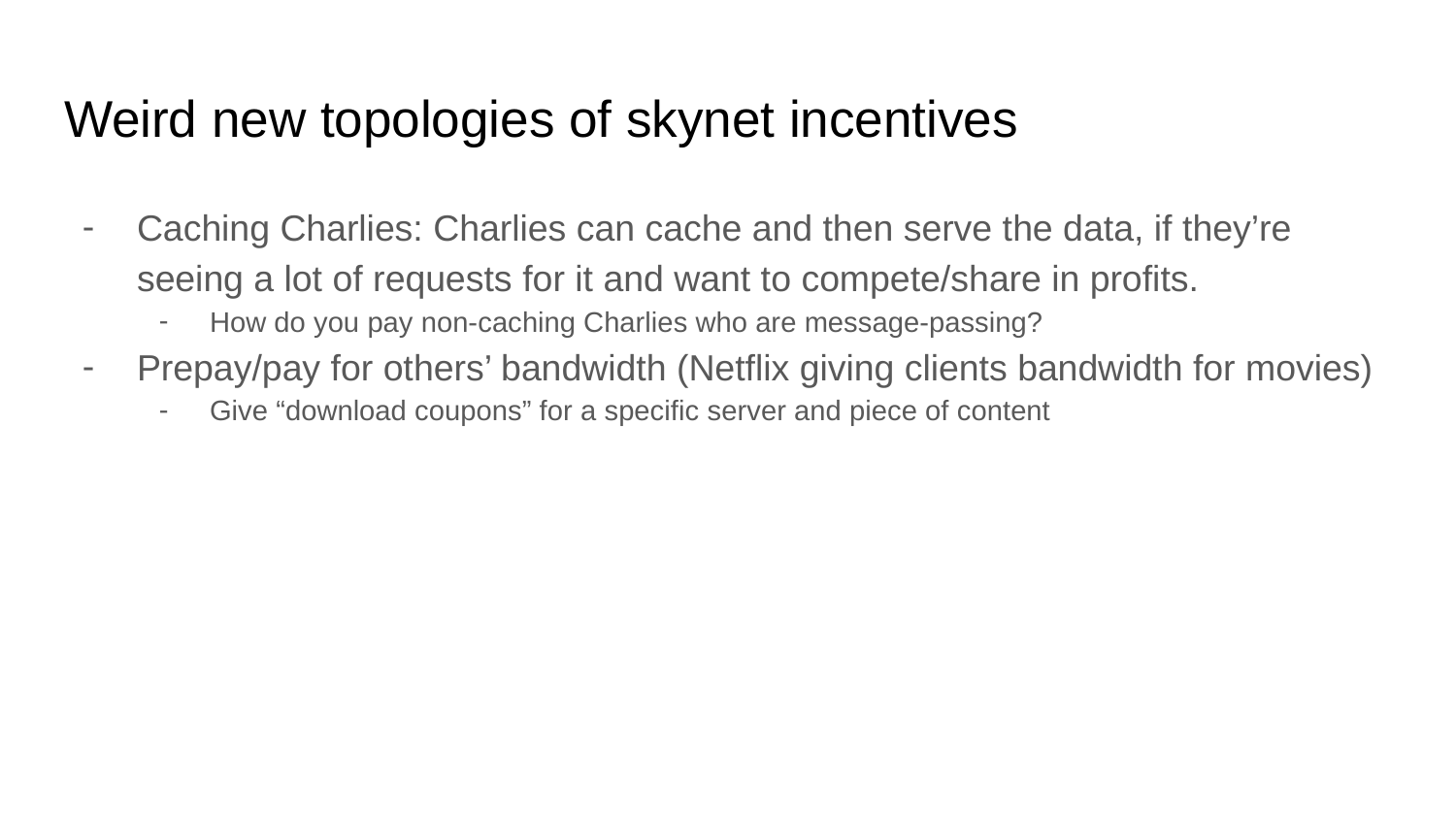

# Weird new topologies of skynet incentives
Caching Charlies: Charlies can cache and then serve the data, if they’re seeing a lot of requests for it and want to compete/share in profits.
How do you pay non-caching Charlies who are message-passing?
Prepay/pay for others’ bandwidth (Netflix giving clients bandwidth for movies)
Give “download coupons” for a specific server and piece of content